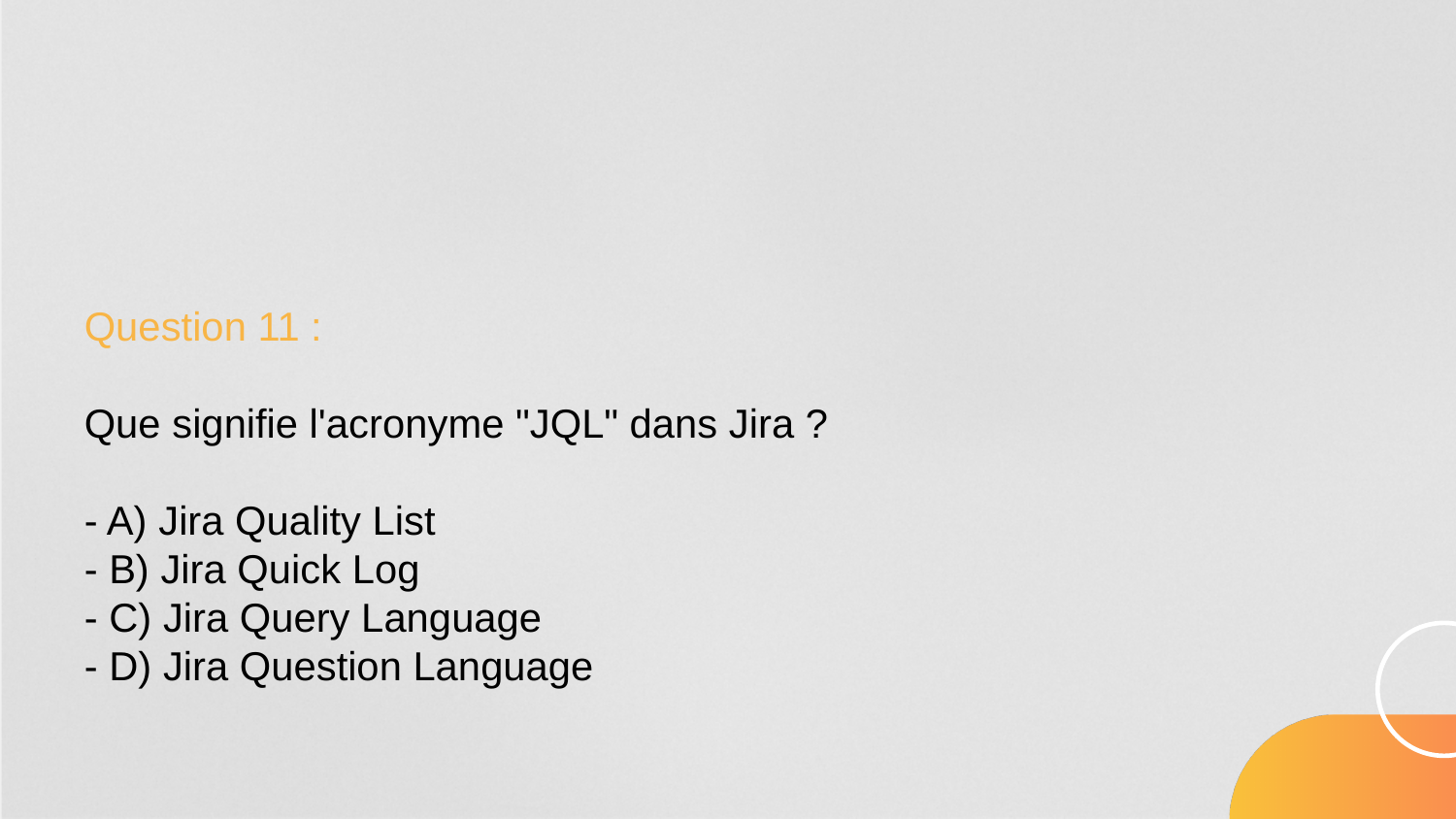

Question 11 :

Que signifie l'acronyme "JQL" dans Jira ?

- A) Jira Quality List
- B) Jira Quick Log
- C) Jira Query Language
- D) Jira Question Language